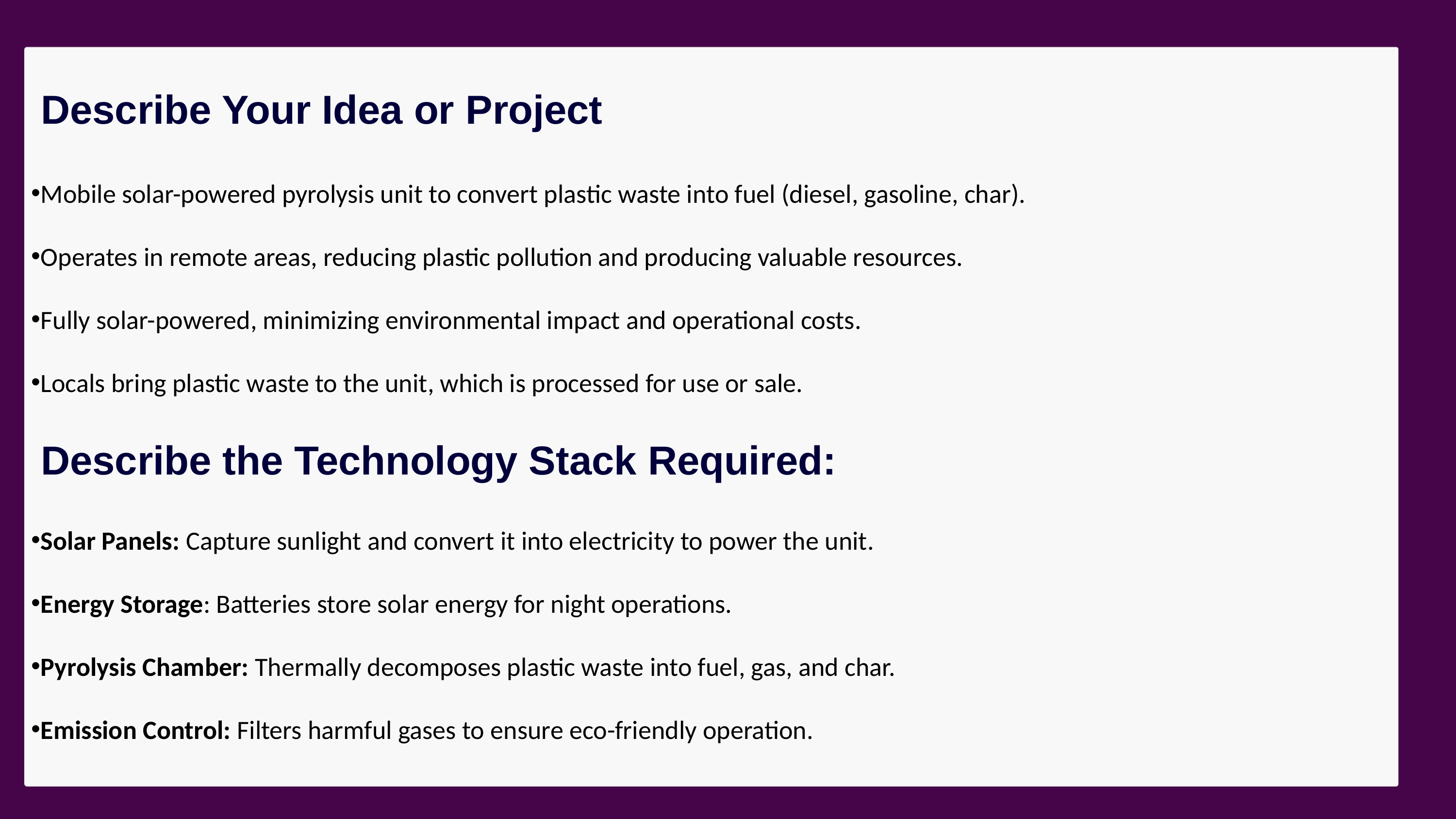

Mobile solar-powered pyrolysis unit to convert plastic waste into fuel (diesel, gasoline, char).

Operates in remote areas, reducing plastic pollution and producing valuable resources.

Fully solar-powered, minimizing environmental impact and operational costs.

Locals bring plastic waste to the unit, which is processed for use or sale.

Solar Panels: Capture sunlight and convert it into electricity to power the unit.

Energy Storage: Batteries store solar energy for night operations.

Pyrolysis Chamber: Thermally decomposes plastic waste into fuel, gas, and char.

Emission Control: Filters harmful gases to ensure eco-friendly operation.

Describe Your Idea or Project
Describe the Technology Stack Required: